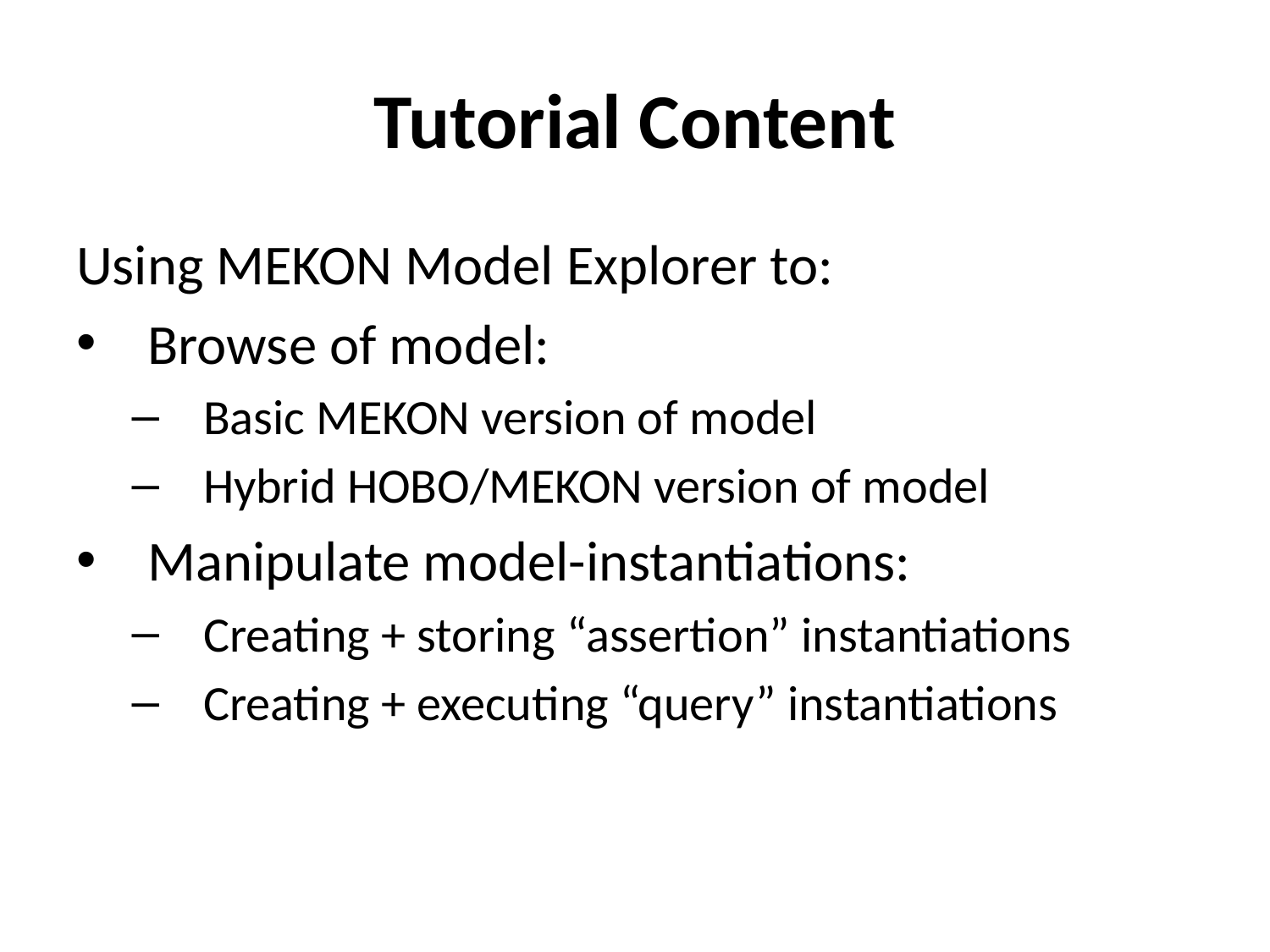

# Tutorial Content
Using MEKON Model Explorer to:
Browse of model:
Basic MEKON version of model
Hybrid HOBO/MEKON version of model
Manipulate model-instantiations:
Creating + storing “assertion” instantiations
Creating + executing “query” instantiations